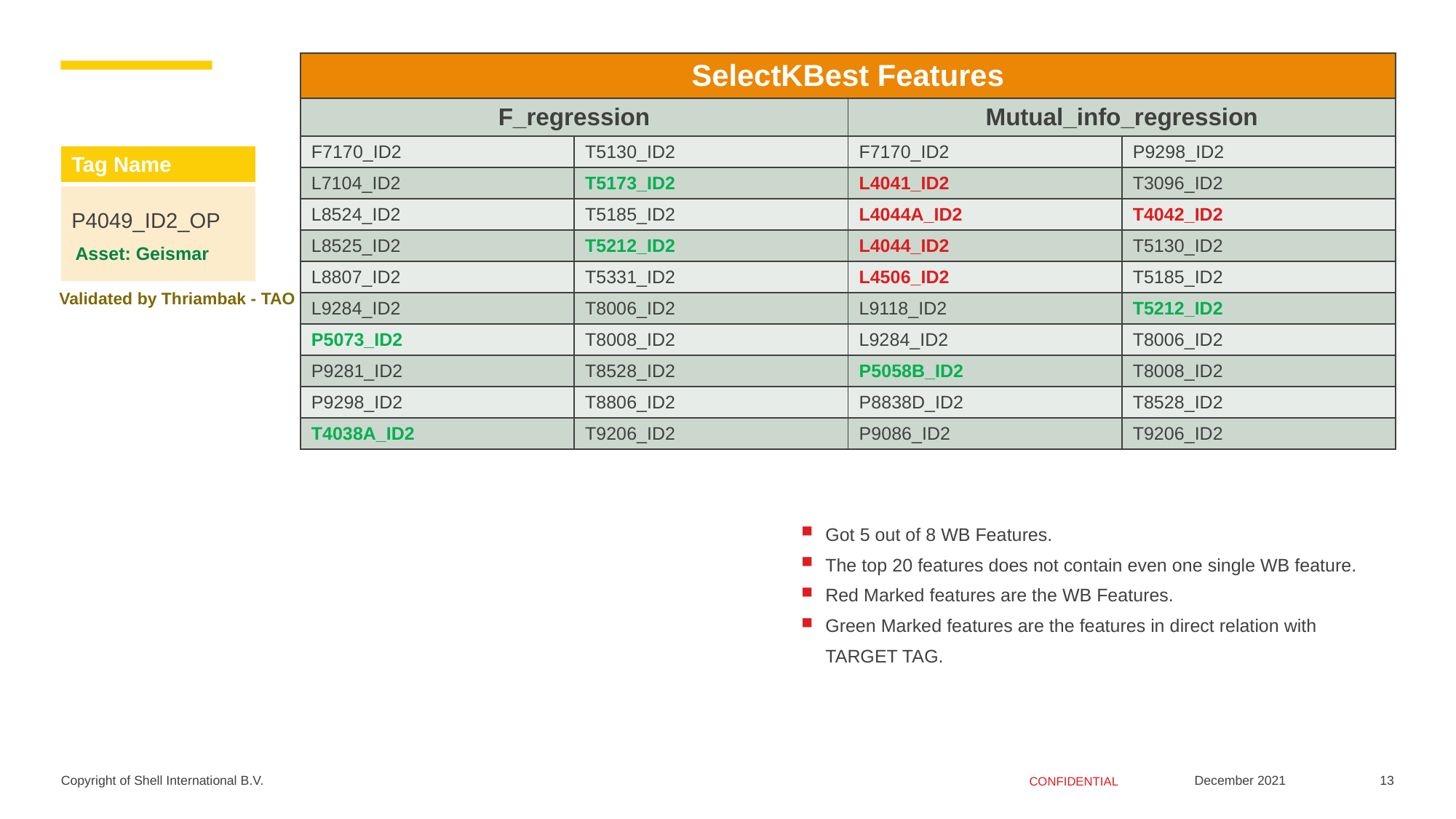

| SelectKBest Features |  |  |  |
| --- | --- | --- | --- |
| F\_regression |  | Mutual\_info\_regression |  |
| F7170\_ID2 | T5130\_ID2 | F7170\_ID2 | P9298\_ID2 |
| L7104\_ID2 | T5173\_ID2 | L4041\_ID2 | T3096\_ID2 |
| L8524\_ID2 | T5185\_ID2 | L4044A\_ID2 | T4042\_ID2 |
| L8525\_ID2 | T5212\_ID2 | L4044\_ID2 | T5130\_ID2 |
| L8807\_ID2 | T5331\_ID2 | L4506\_ID2 | T5185\_ID2 |
| L9284\_ID2 | T8006\_ID2 | L9118\_ID2 | T5212\_ID2 |
| P5073\_ID2 | T8008\_ID2 | L9284\_ID2 | T8006\_ID2 |
| P9281\_ID2 | T8528\_ID2 | P5058B\_ID2 | T8008\_ID2 |
| P9298\_ID2 | T8806\_ID2 | P8838D\_ID2 | T8528\_ID2 |
| T4038A\_ID2 | T9206\_ID2 | P9086\_ID2 | T9206\_ID2 |
| Tag Name |
| --- |
| P4049\_ID2\_OP |
Asset: Geismar
Validated by Thriambak - TAO
Got 5 out of 8 WB Features.
The top 20 features does not contain even one single WB feature.
Red Marked features are the WB Features.
Green Marked features are the features in direct relation with TARGET TAG.

13
December 2021